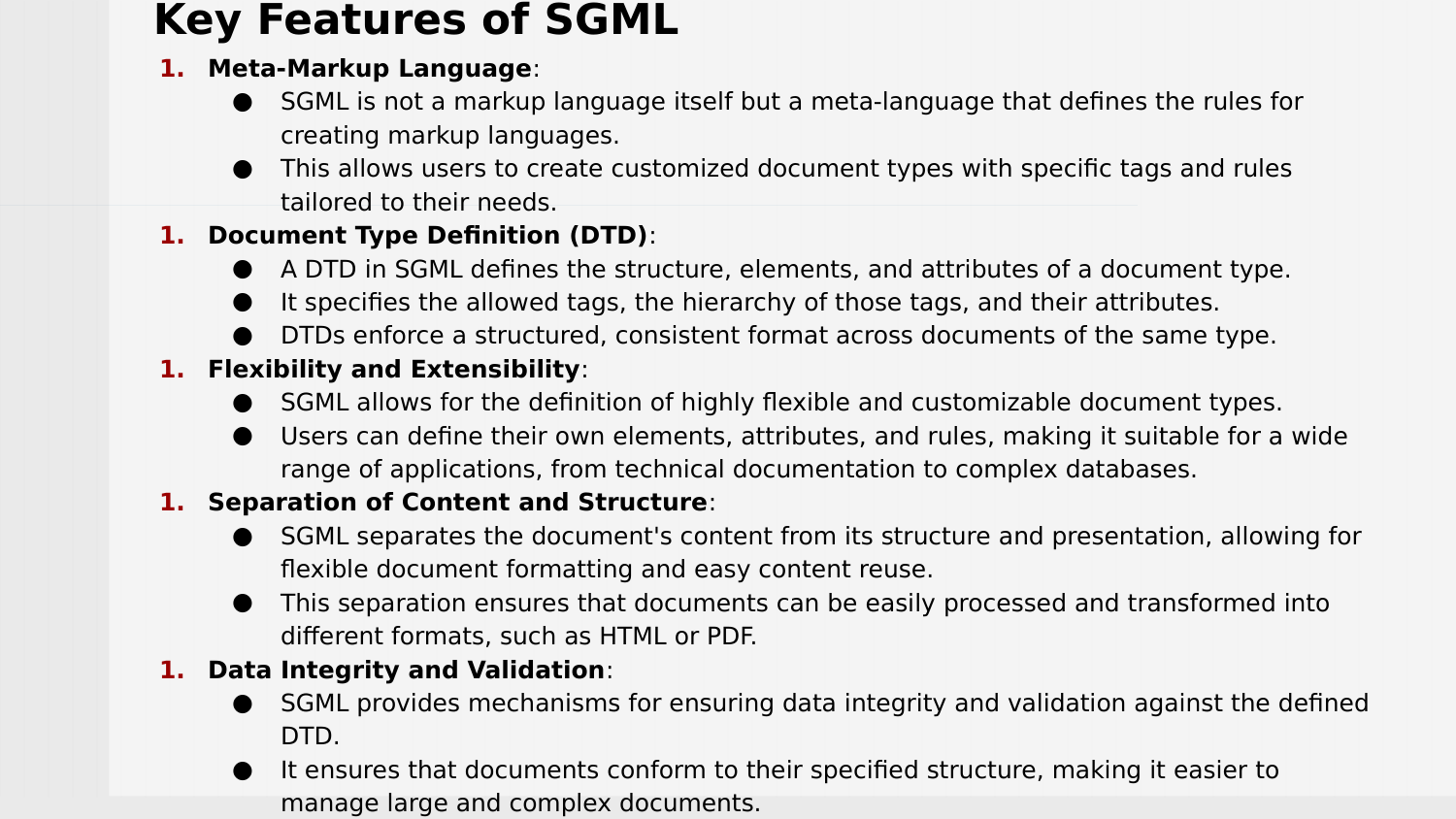

# Key Features of SGML
Meta-Markup Language:
SGML is not a markup language itself but a meta-language that defines the rules for creating markup languages.
This allows users to create customized document types with specific tags and rules tailored to their needs.
Document Type Definition (DTD):
A DTD in SGML defines the structure, elements, and attributes of a document type.
It specifies the allowed tags, the hierarchy of those tags, and their attributes.
DTDs enforce a structured, consistent format across documents of the same type.
Flexibility and Extensibility:
SGML allows for the definition of highly flexible and customizable document types.
Users can define their own elements, attributes, and rules, making it suitable for a wide range of applications, from technical documentation to complex databases.
Separation of Content and Structure:
SGML separates the document's content from its structure and presentation, allowing for flexible document formatting and easy content reuse.
This separation ensures that documents can be easily processed and transformed into different formats, such as HTML or PDF.
Data Integrity and Validation:
SGML provides mechanisms for ensuring data integrity and validation against the defined DTD.
It ensures that documents conform to their specified structure, making it easier to manage large and complex documents.